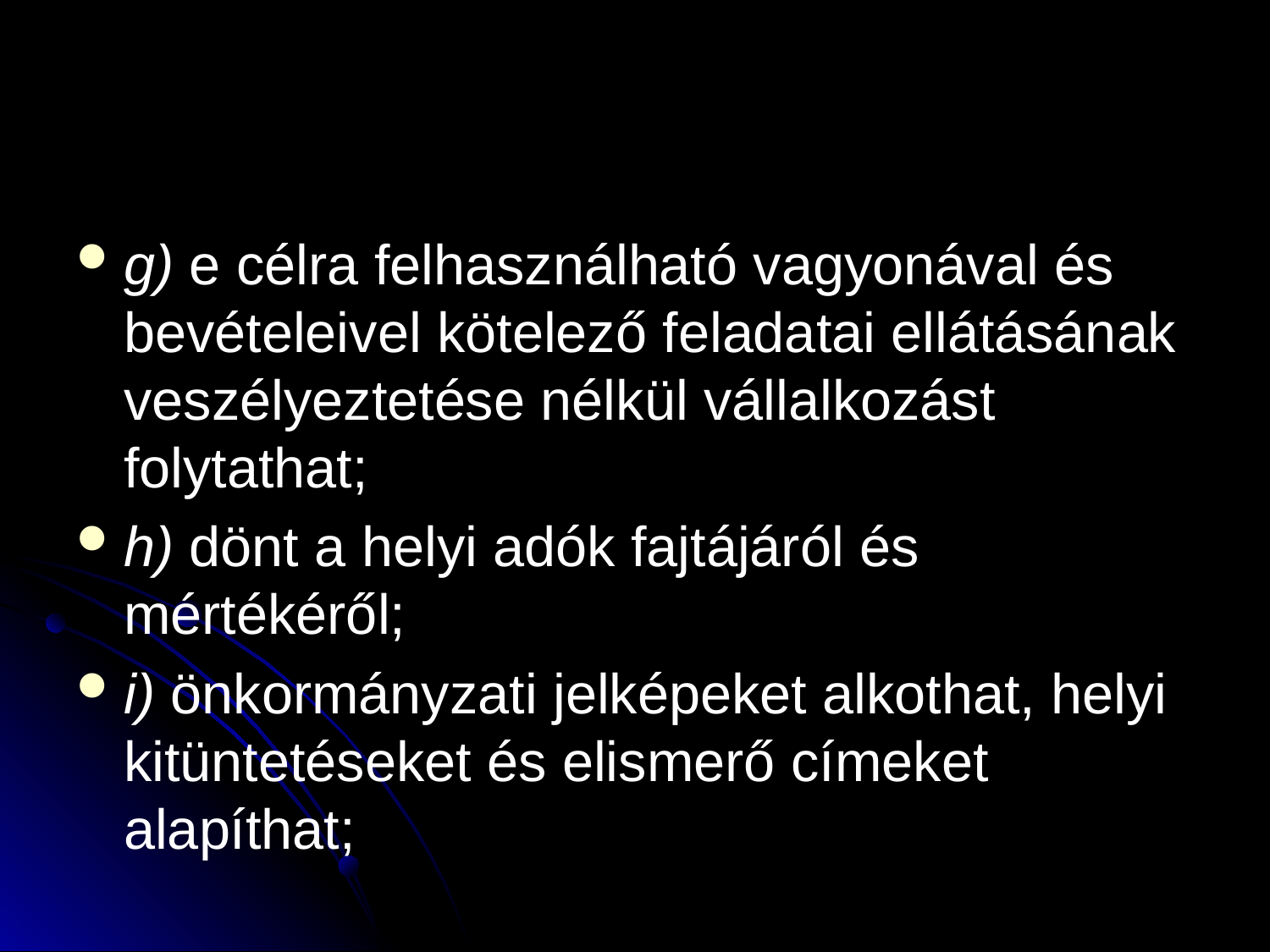

#
g) e célra felhasználható vagyonával és bevételeivel kötelező feladatai ellátásának veszélyeztetése nélkül vállalkozást folytathat;
h) dönt a helyi adók fajtájáról és mértékéről;
i) önkormányzati jelképeket alkothat, helyi kitüntetéseket és elismerő címeket alapíthat;